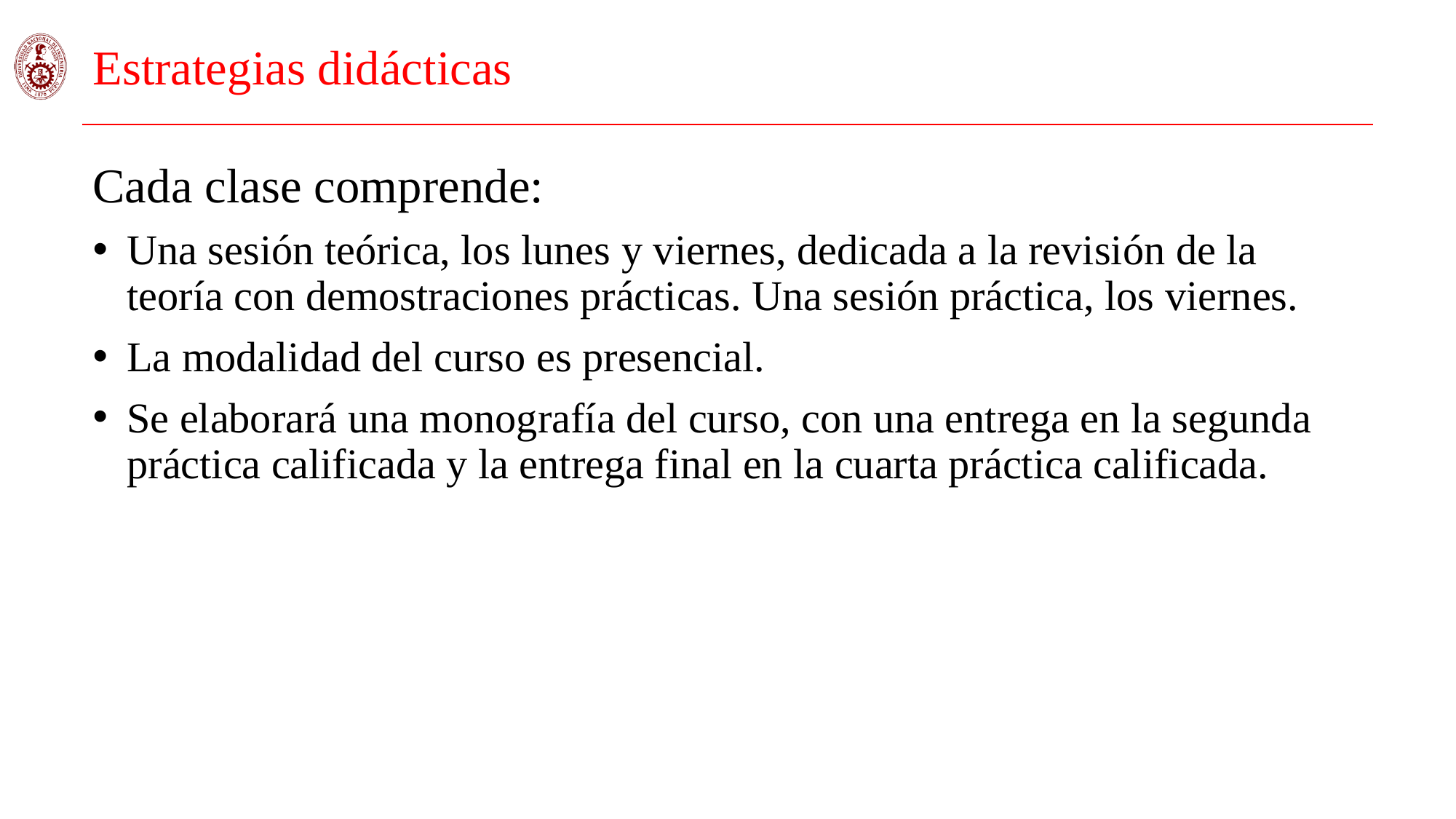

# Estrategias didácticas
Cada clase comprende:
Una sesión teórica, los lunes y viernes, dedicada a la revisión de la teoría con demostraciones prácticas. Una sesión práctica, los viernes.
La modalidad del curso es presencial.
Se elaborará una monografía del curso, con una entrega en la segunda práctica calificada y la entrega final en la cuarta práctica calificada.